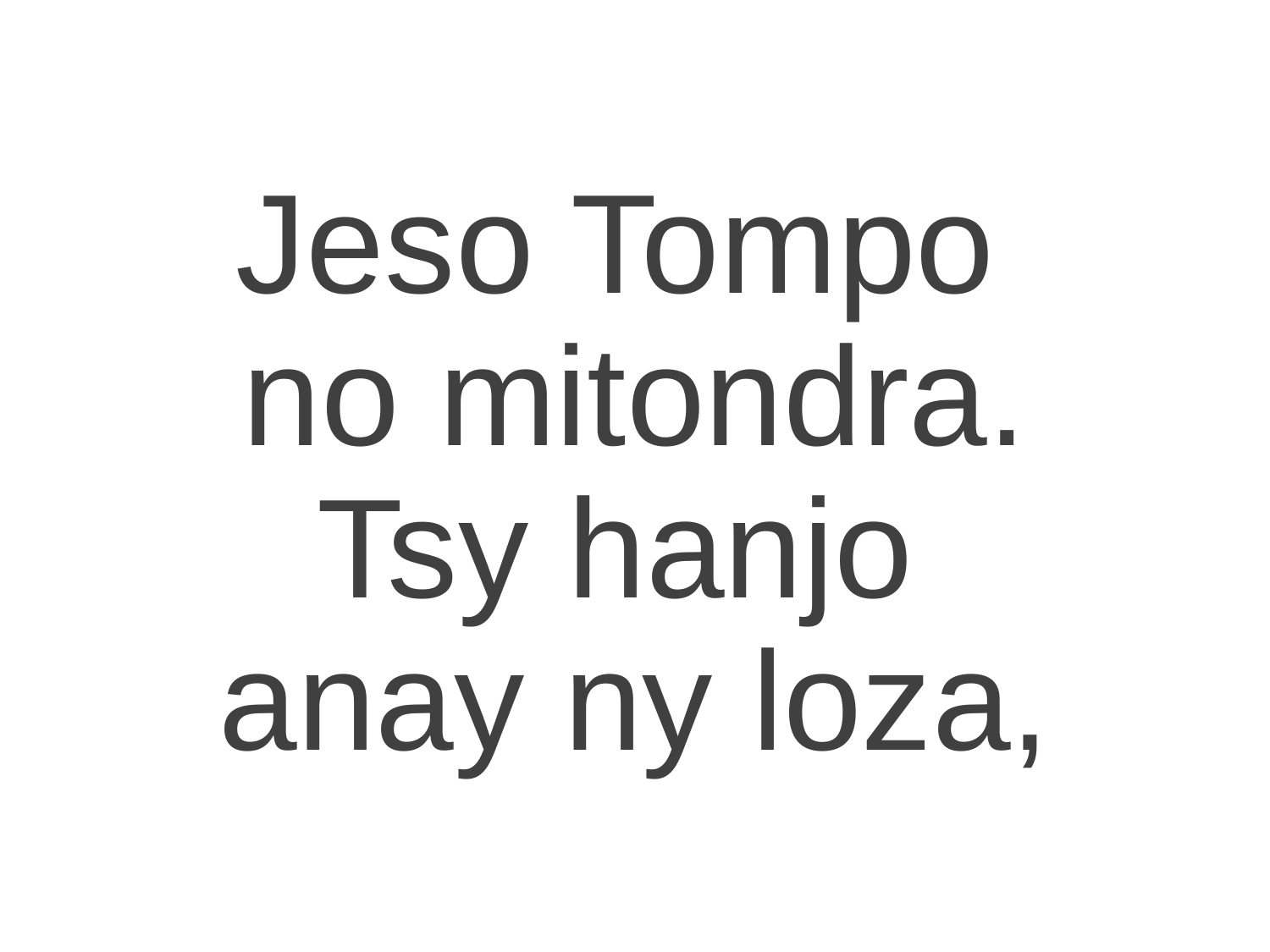

Jeso Tompo
no mitondra.
Tsy hanjo
anay ny loza,